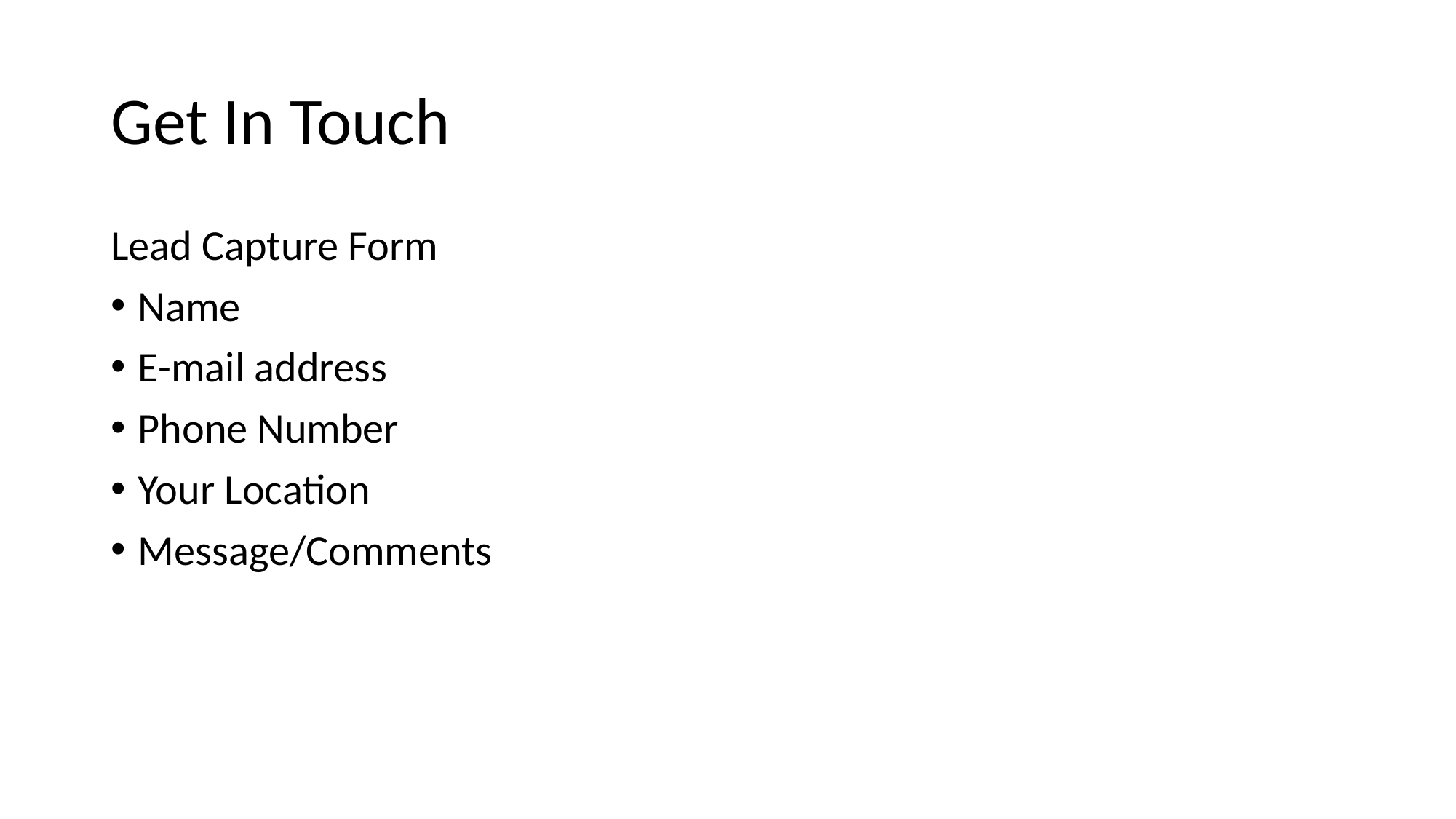

# Get In Touch
Lead Capture Form
Name
E-mail address
Phone Number
Your Location
Message/Comments